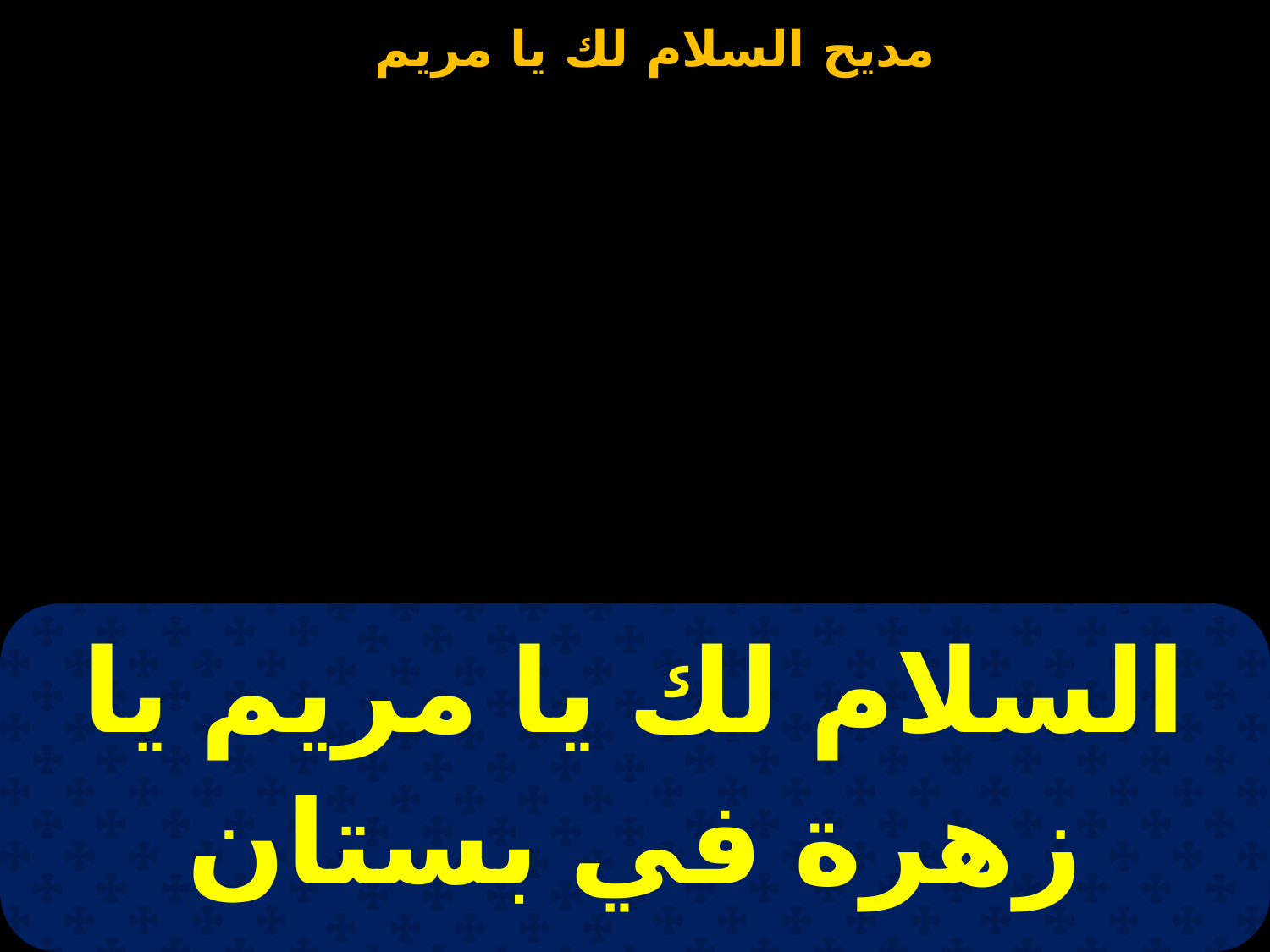

| السلام لك يا مريم يا زهرة في بستان |
| --- |